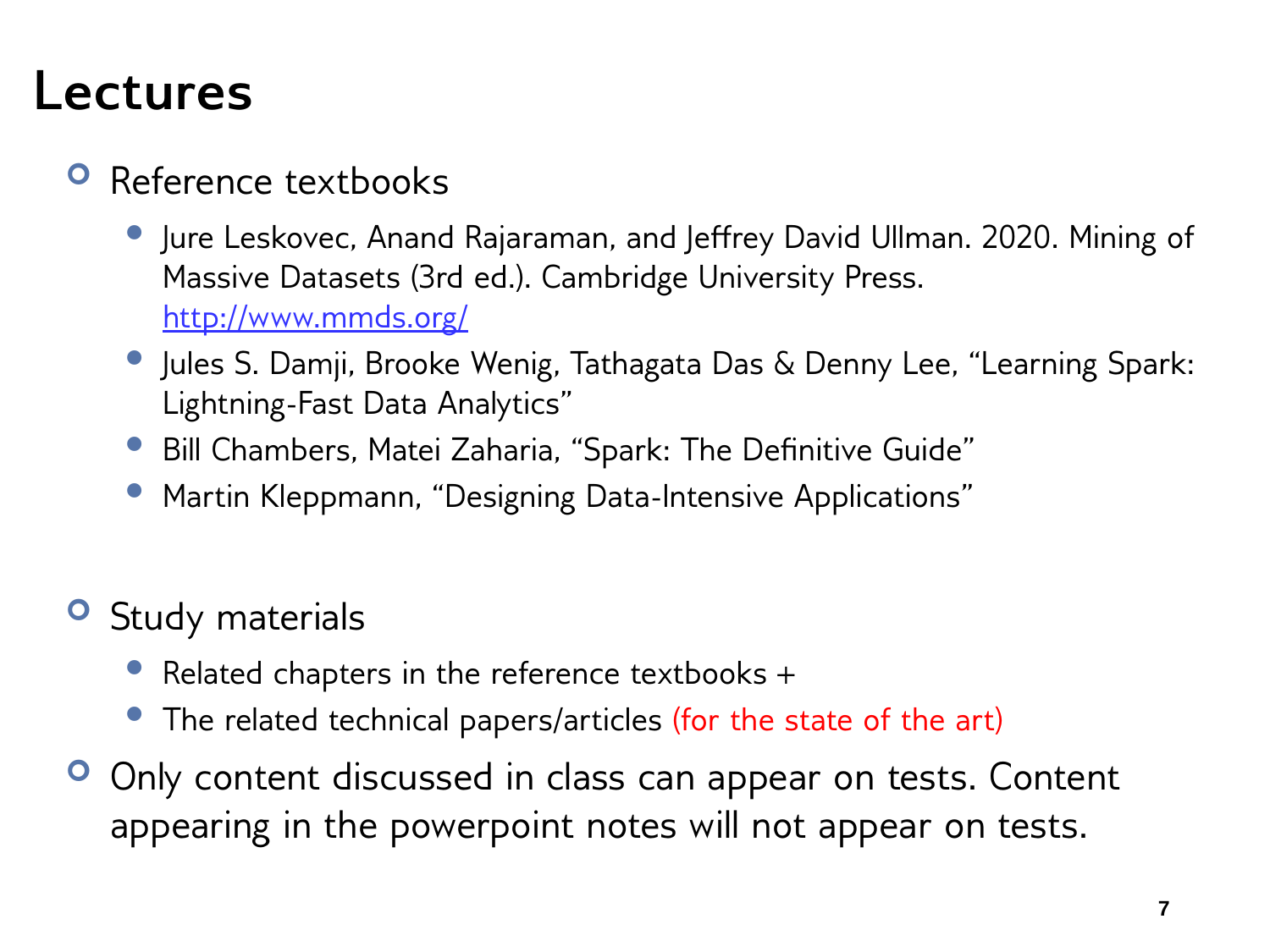

# Lectures
Reference textbooks
Jure Leskovec, Anand Rajaraman, and Jeffrey David Ullman. 2020. Mining of Massive Datasets (3rd ed.). Cambridge University Press. http://www.mmds.org/
Jules S. Damji, Brooke Wenig, Tathagata Das & Denny Lee, “Learning Spark: Lightning-Fast Data Analytics”
Bill Chambers, Matei Zaharia, “Spark: The Definitive Guide”
Martin Kleppmann, “Designing Data-Intensive Applications”

Study materials
Related chapters in the reference textbooks +
The related technical papers/articles (for the state of the art)
Only content discussed in class can appear on tests. Content appearing in the powerpoint notes will not appear on tests.

7